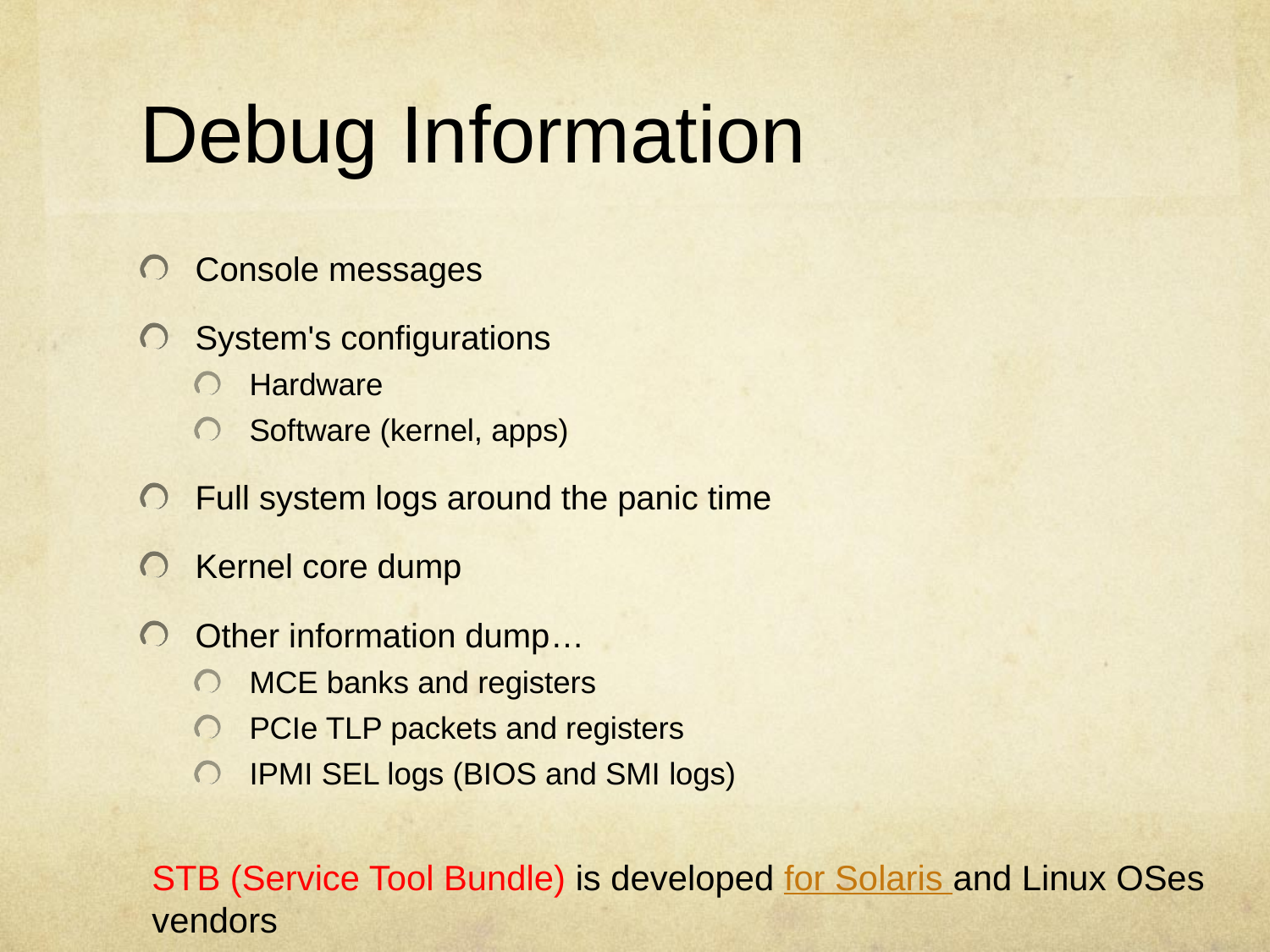

# Debug Information
Console messages
System's configurations
Hardware
Software (kernel, apps)
Full system logs around the panic time
Kernel core dump
Other information dump…
MCE banks and registers
PCIe TLP packets and registers
IPMI SEL logs (BIOS and SMI logs)

STB (Service Tool Bundle) is developed for Solaris and Linux OSes vendors